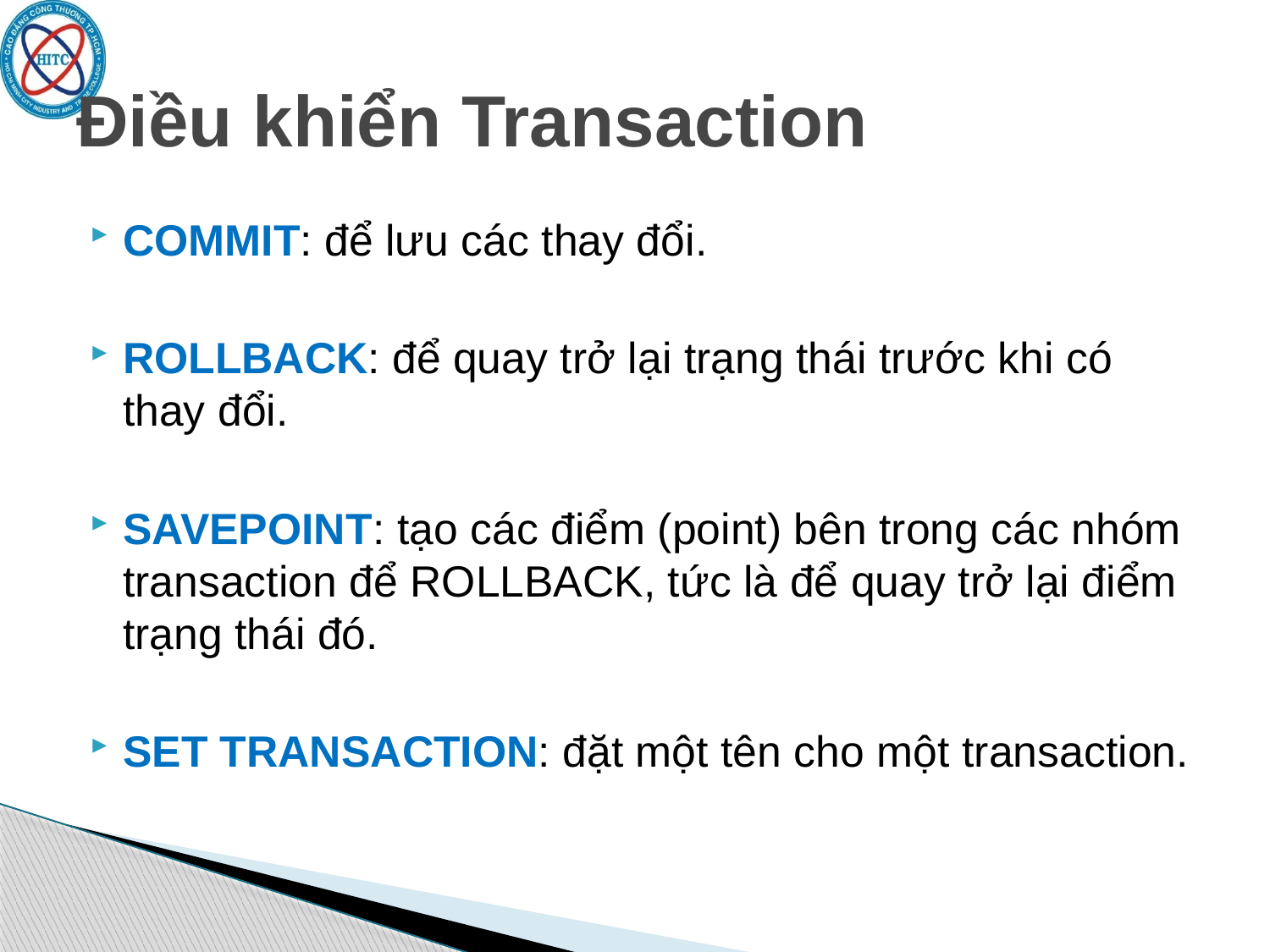

# Điều khiển Transaction
COMMIT: để lưu các thay đổi.

ROLLBACK: để quay trở lại trạng thái trước khi có thay đổi.

SAVEPOINT: tạo các điểm (point) bên trong các nhóm transaction để ROLLBACK, tức là để quay trở lại điểm trạng thái đó.

SET TRANSACTION: đặt một tên cho một transaction.